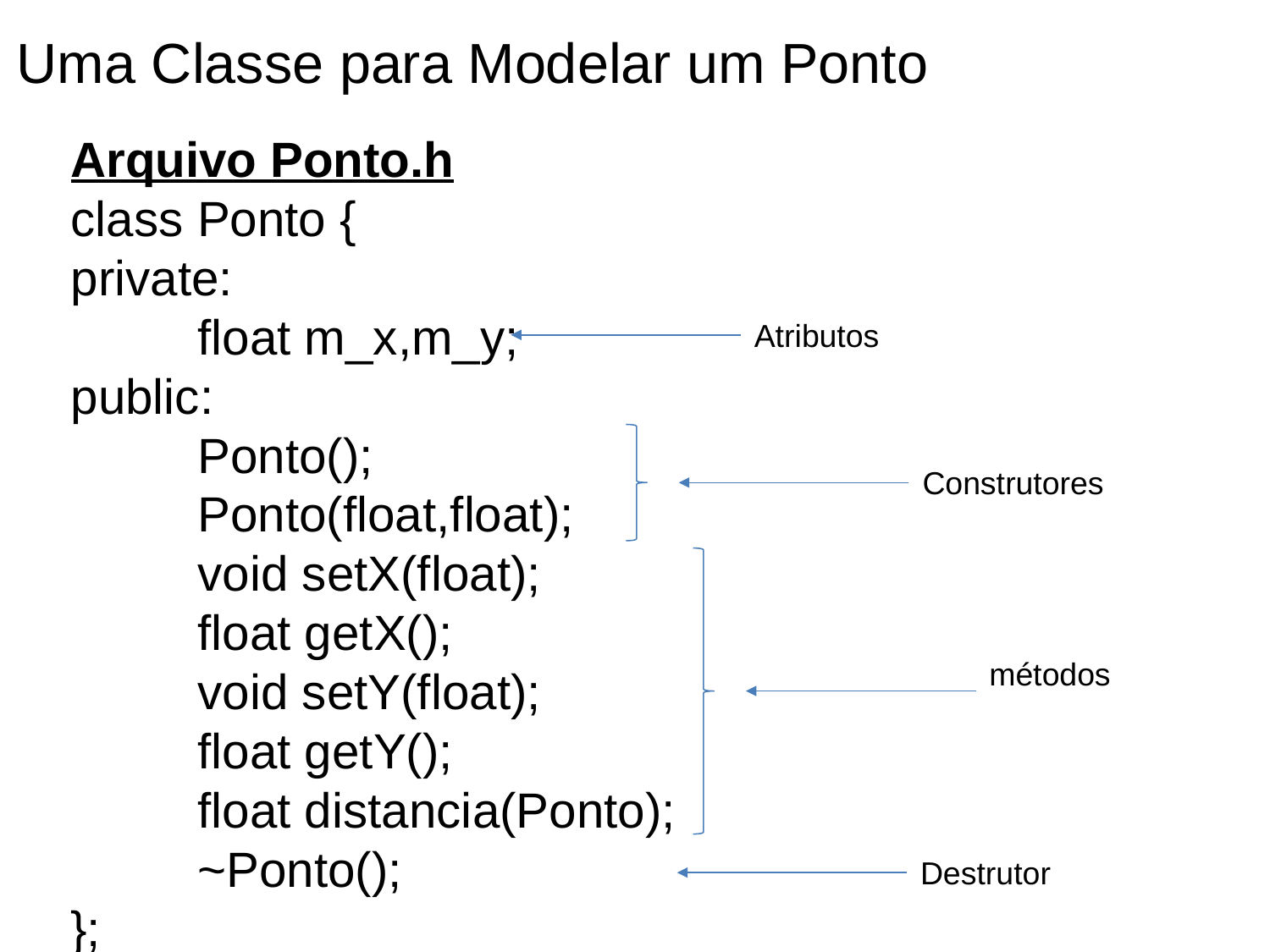

Uma Classe para Modelar um Ponto
Arquivo Ponto.h
class Ponto {
private:
	float m_x,m_y;
public:
	Ponto();
	Ponto(float,float);
	void setX(float);
	float getX();
 	void setY(float);
	float getY();
   	float distancia(Ponto);
	~Ponto();
};
Atributos

Construtores

métodos
Destrutor